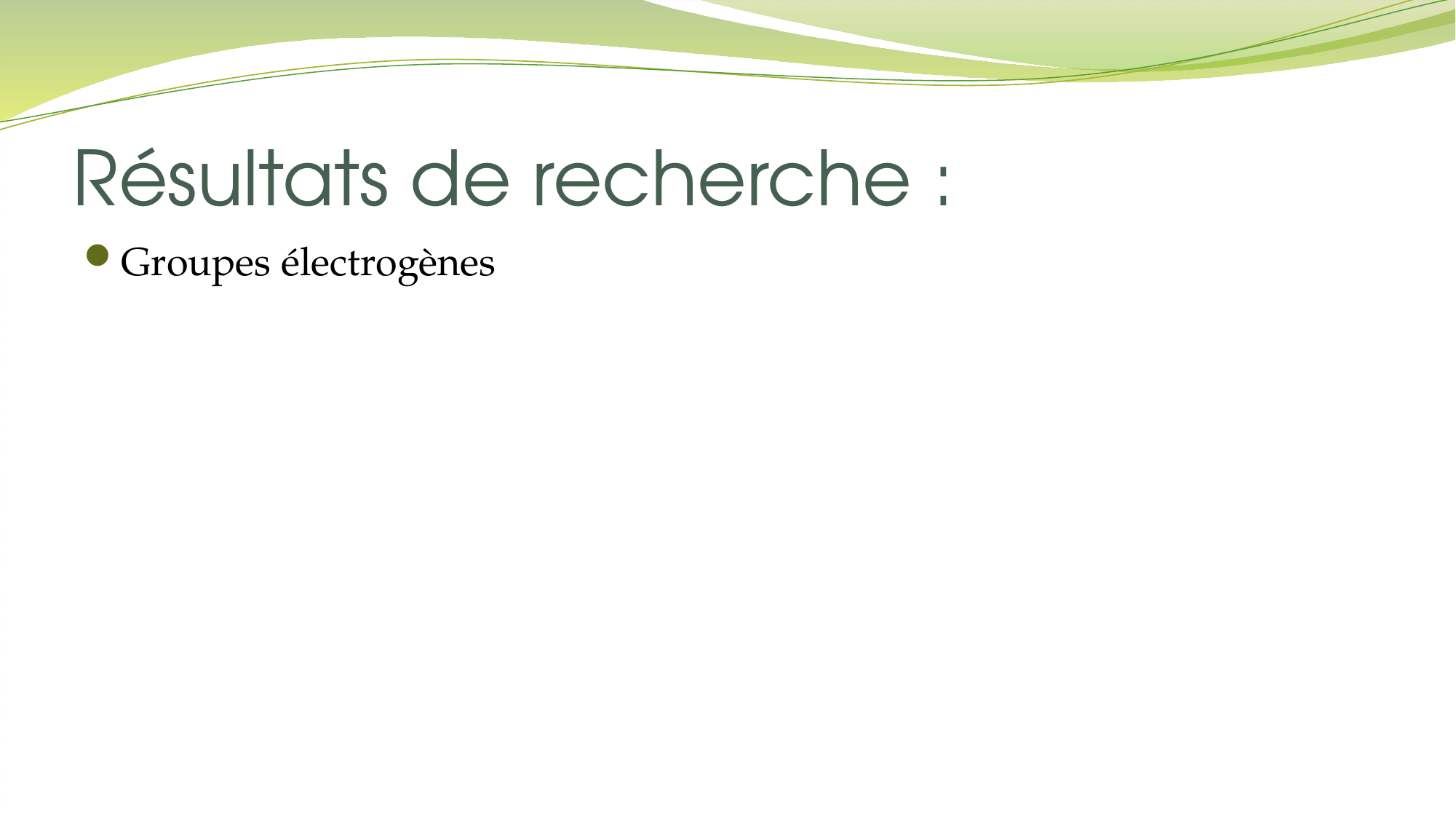

# Résultats de recherche :
Groupes électrogènes